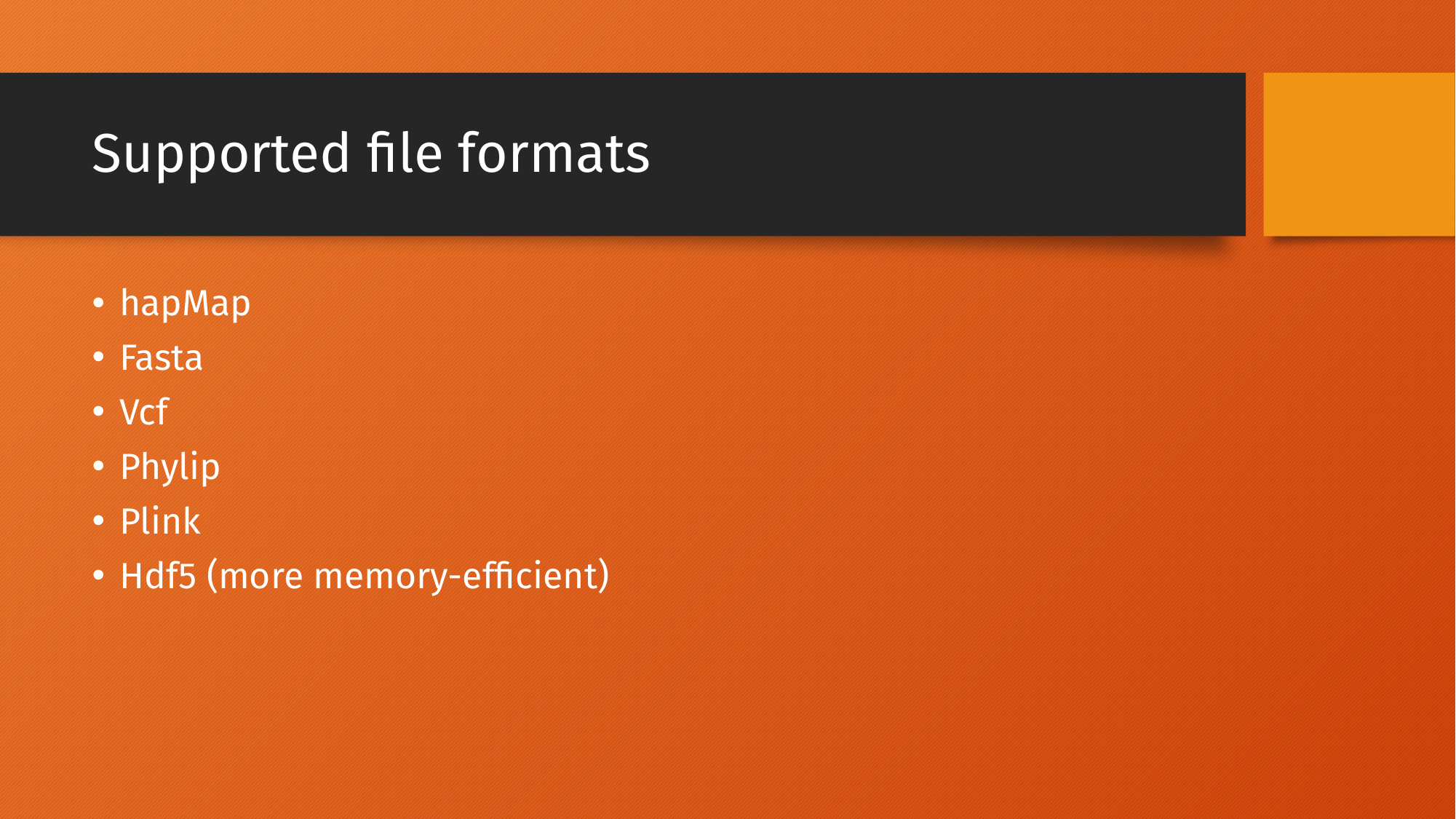

# Supported file formats
hapMap
Fasta
Vcf
Phylip
Plink
Hdf5 (more memory-efficient)